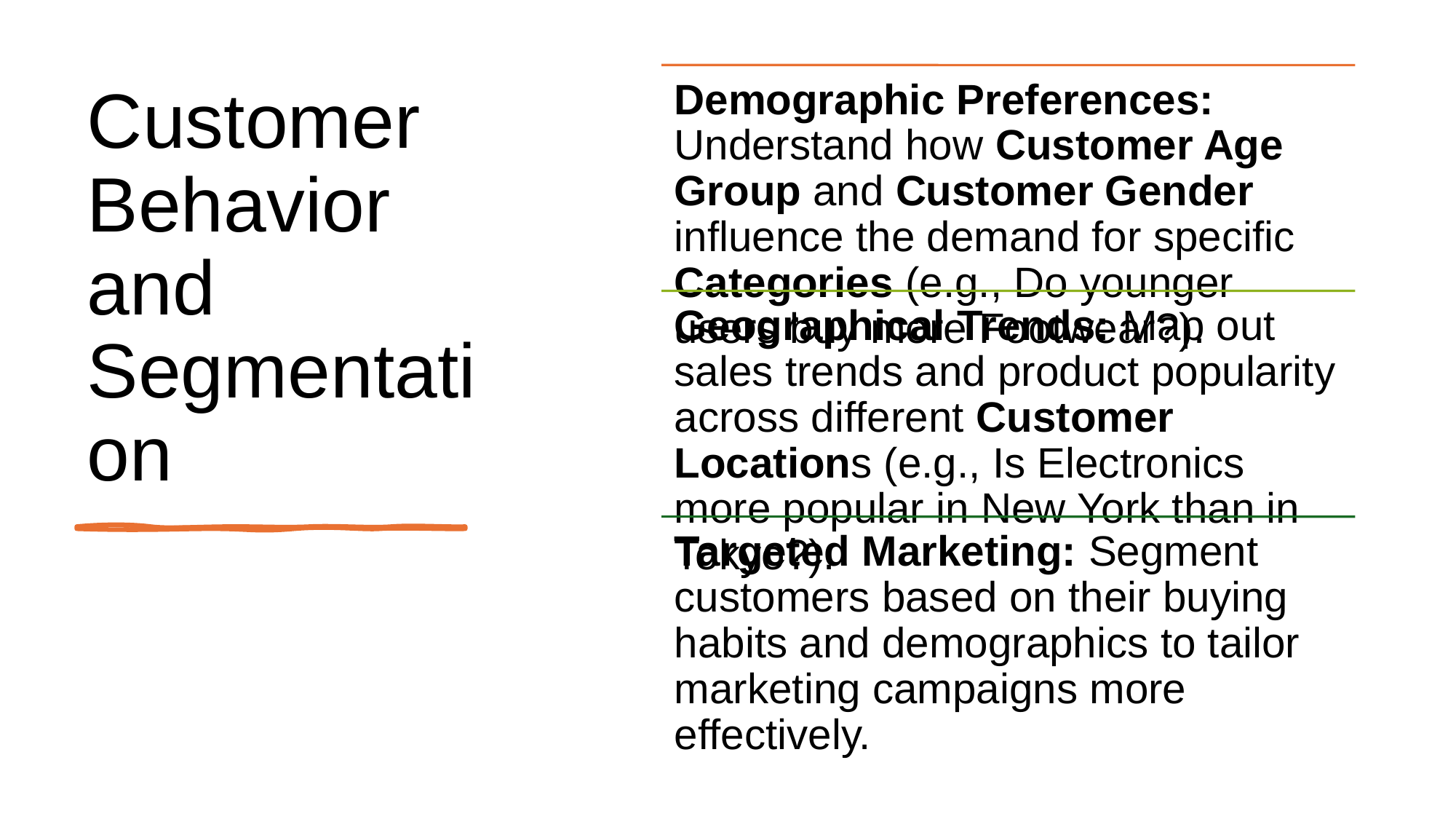

Demographic Preferences: Understand how Customer Age Group and Customer Gender influence the demand for specific Categories (e.g., Do younger users buy more Footwear?).
Geographical Trends: Map out sales trends and product popularity across different Customer Locations (e.g., Is Electronics more popular in New York than in Tokyo?).
Targeted Marketing: Segment customers based on their buying habits and demographics to tailor marketing campaigns more effectively.
# Customer Behavior and Segmentation